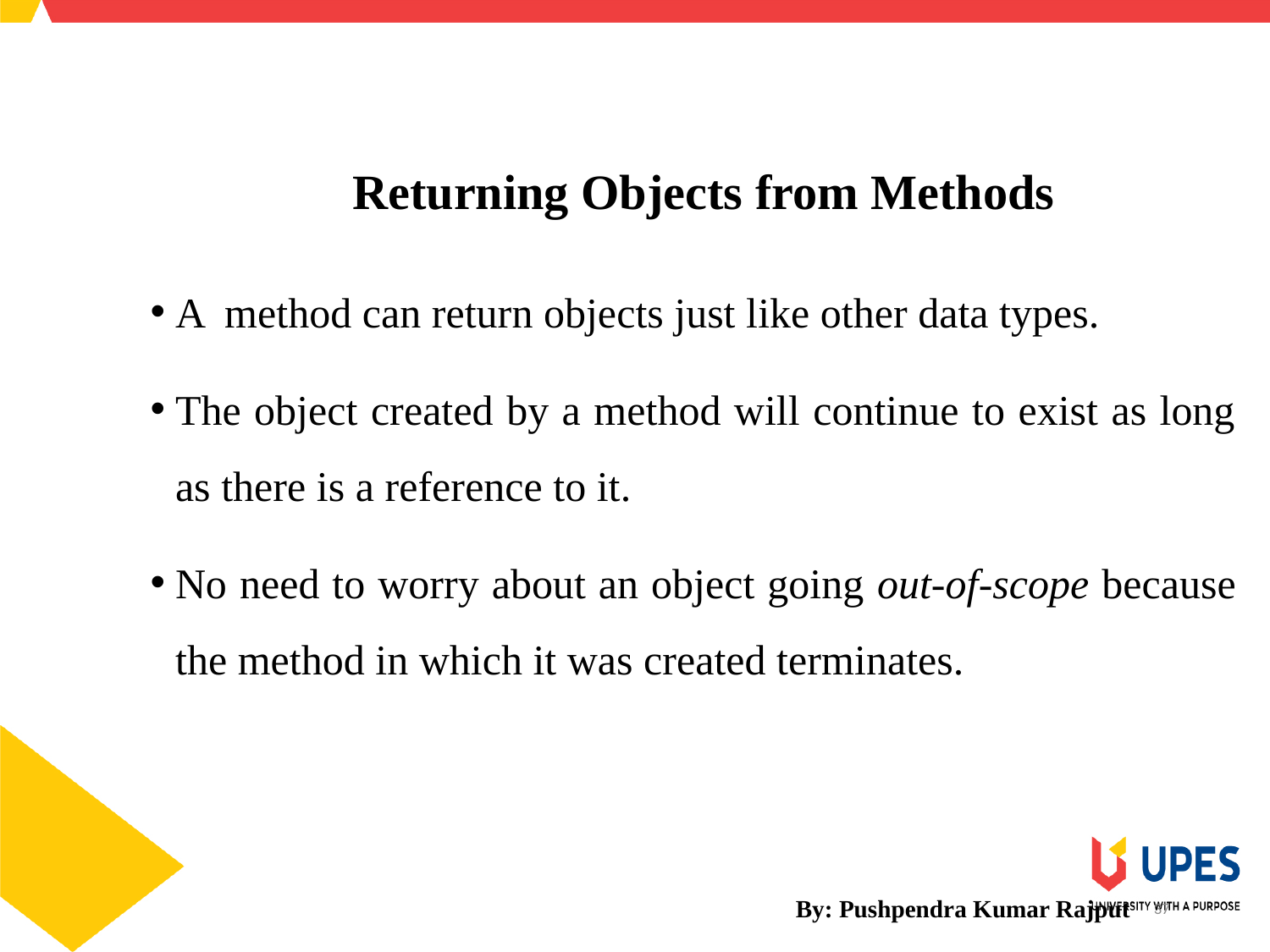

SCHOOL OF ENGINEERING & TECHNOLOGY
DEPARTMENT OF COMPUTER SCIENCE AND ENGINEERING
Returning Objects from Methods
A  method can return objects just like other data types.
The object created by a method will continue to exist as long as there is a reference to it.
No need to worry about an object going out-of-scope because the method in which it was created terminates.
By: Pushpendra Kumar Rajput
37